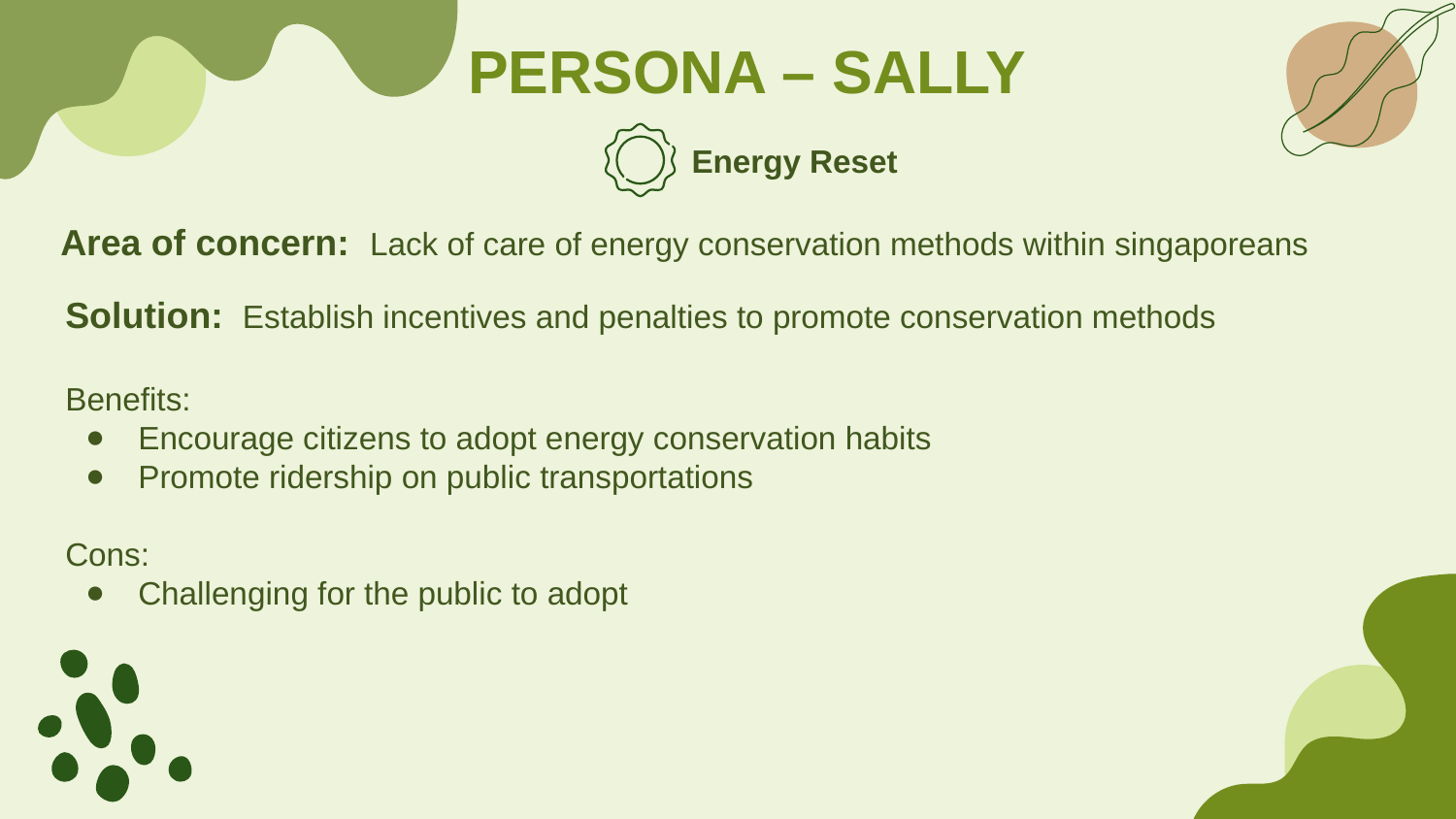

# PERSONA – SALLY

Energy Reset
Area of concern:  Lack of care of energy conservation methods within singaporeans
Solution:  Establish incentives and penalties to promote conservation methods

Benefits:
Encourage citizens to adopt energy conservation habits
Promote ridership on public transportations

Cons:
Challenging for the public to adopt